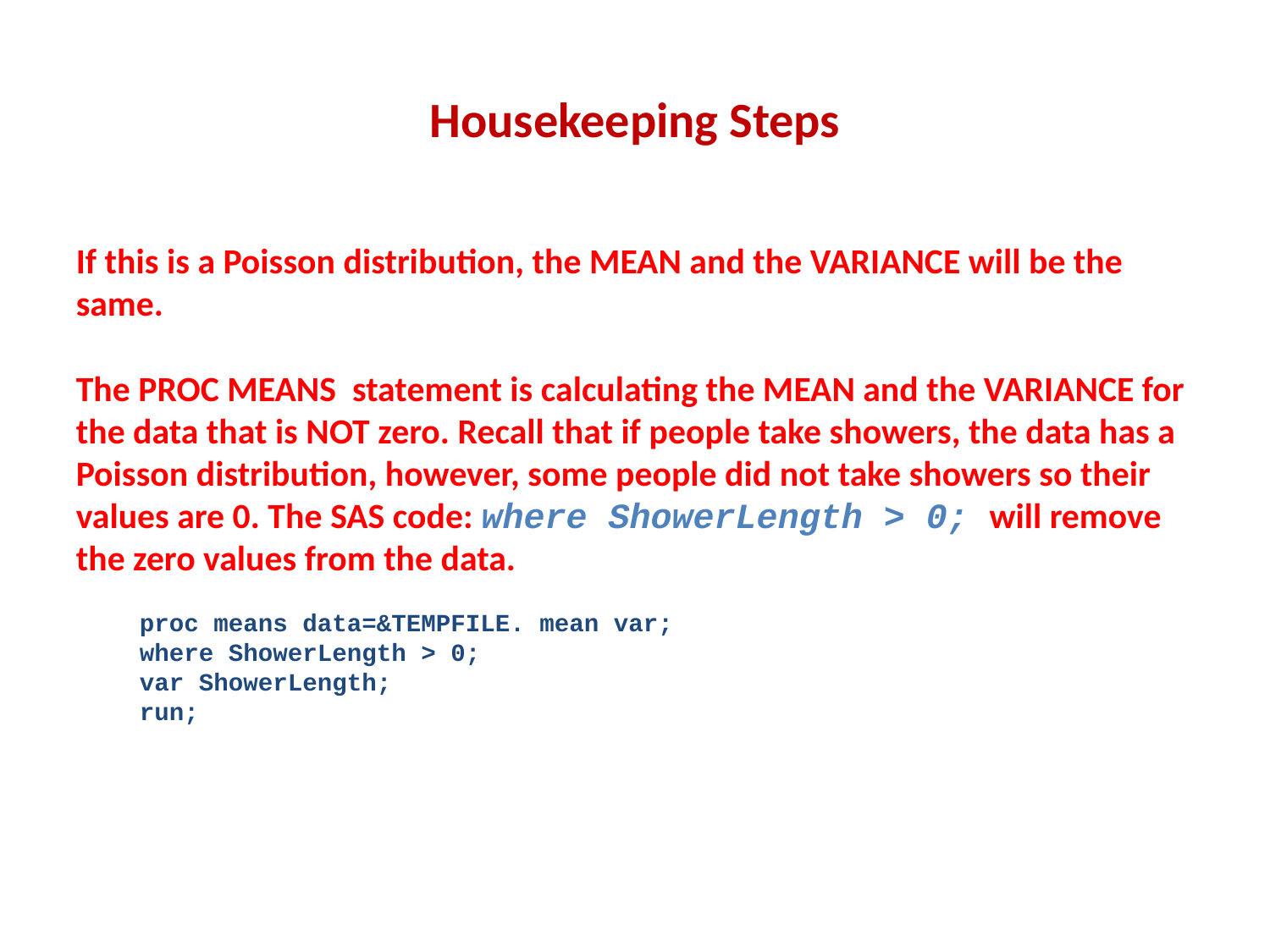

# Housekeeping Steps
If this is a Poisson distribution, the MEAN and the VARIANCE will be the same.

The PROC MEANS  statement is calculating the MEAN and the VARIANCE for the data that is NOT zero. Recall that if people take showers, the data has a Poisson distribution, however, some people did not take showers so their values are 0. The SAS code: where ShowerLength > 0; will remove the zero values from the data.

proc means data=&TEMPFILE. mean var;
where ShowerLength > 0;
var ShowerLength;
run;